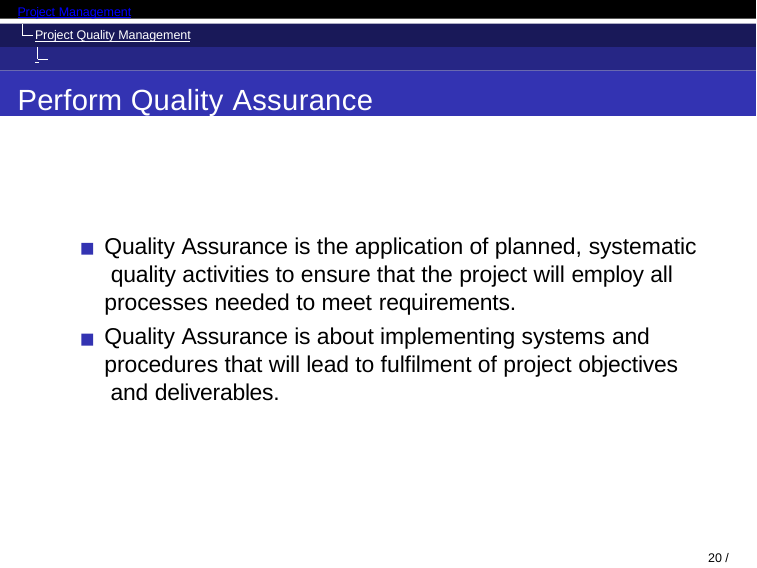

Project Management
Project Quality Management  Plan Quality

Perform Quality Assurance
Quality Assurance is the application of planned, systematic  quality activities to ensure that the project will employ all  processes needed to meet requirements.
Quality Assurance is about implementing systems and  procedures that will lead to fulfilment of project objectives  and deliverables.

20 / 52